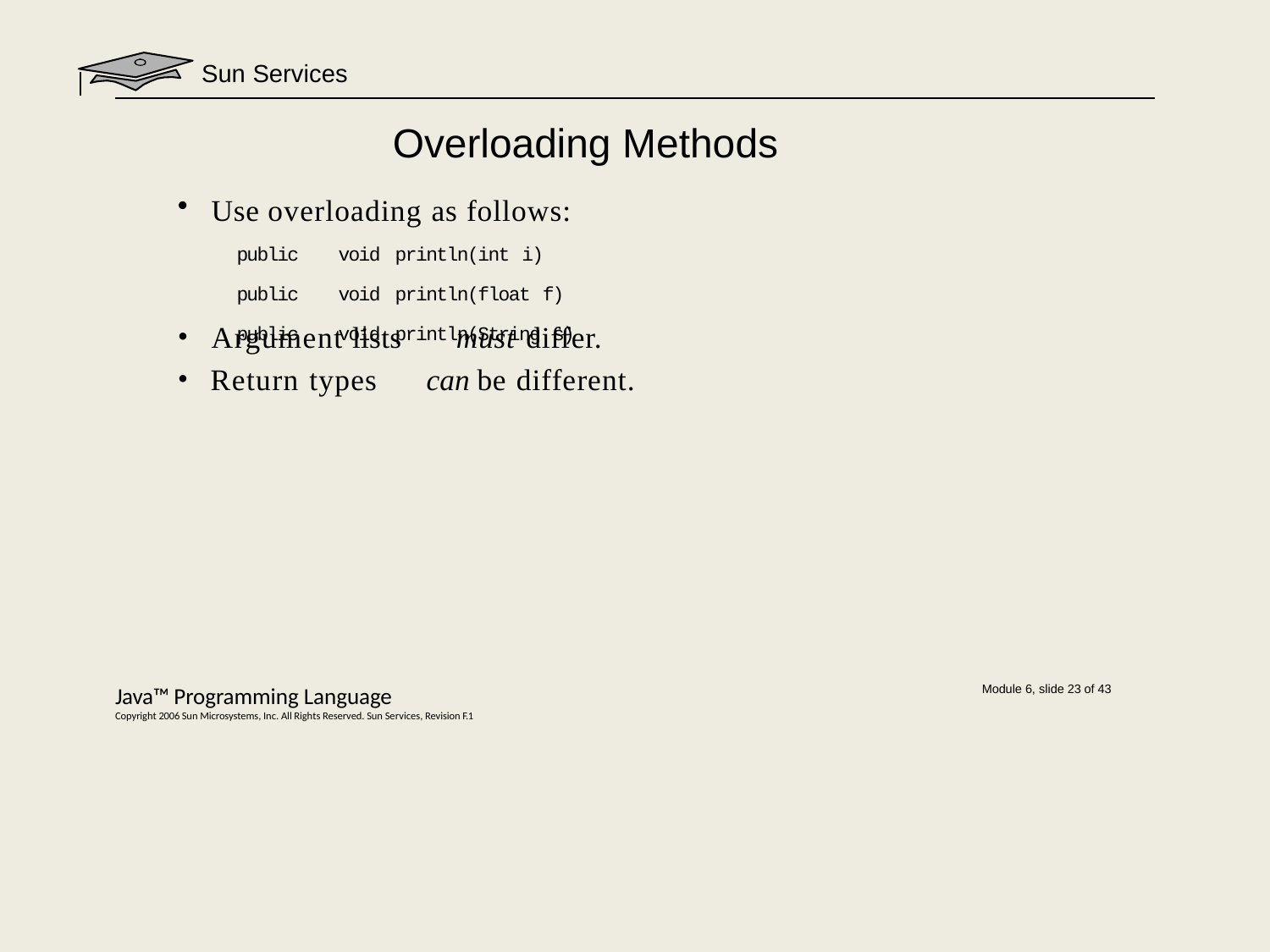

Sun Services

# Overloading Methods
Use overloading as follows:

Argument lists	must differ.
Return types	can be different.
| public | void | println(int i) |
| --- | --- | --- |
| public | void | println(float f) |
| public | void | println(String s) |
Java™ Programming Language
Copyright 2006 Sun Microsystems, Inc. All Rights Reserved. Sun Services, Revision F.1
Module 6, slide 23 of 43